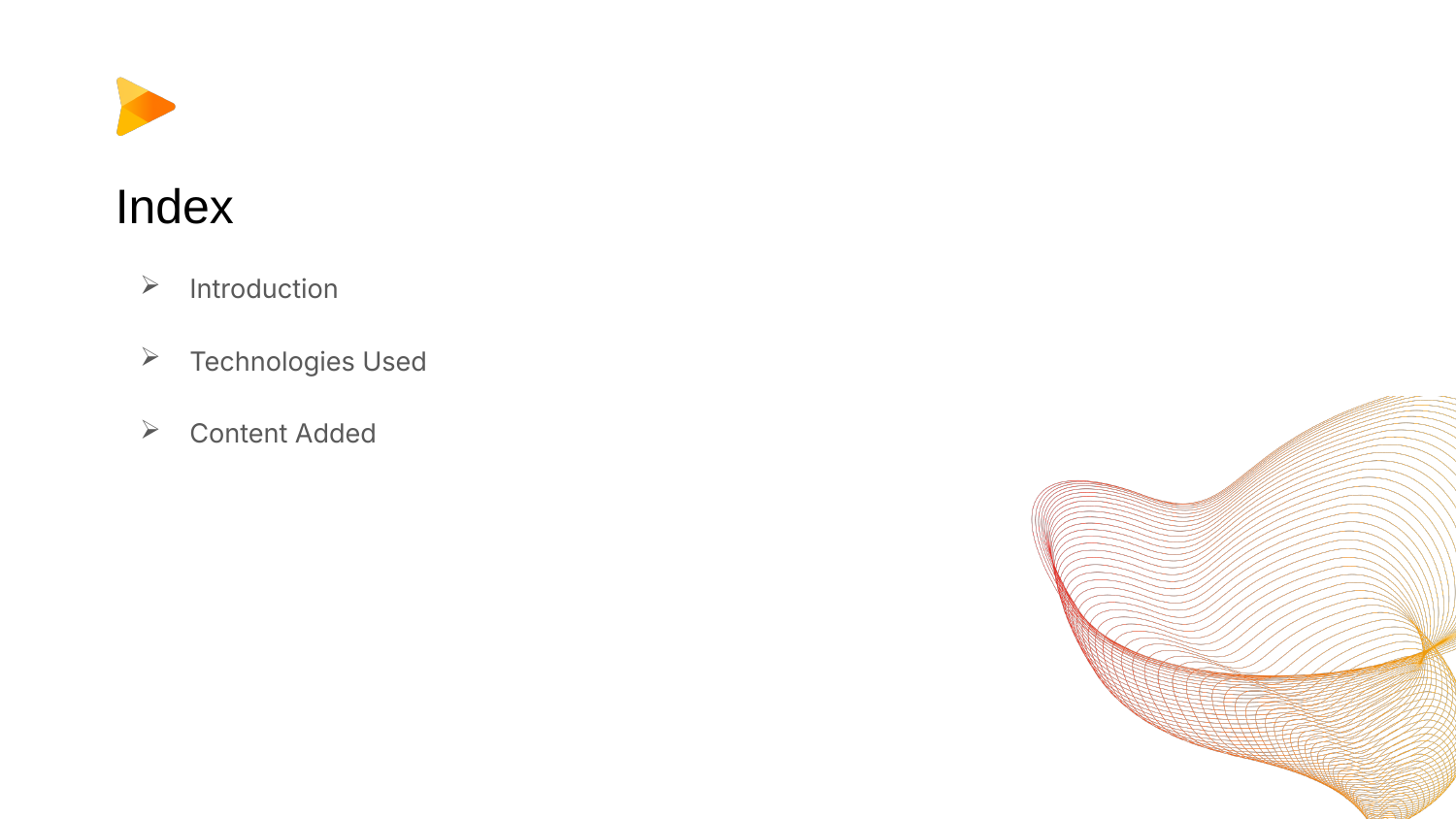

# Index
Introduction

Technologies Used

Content Added